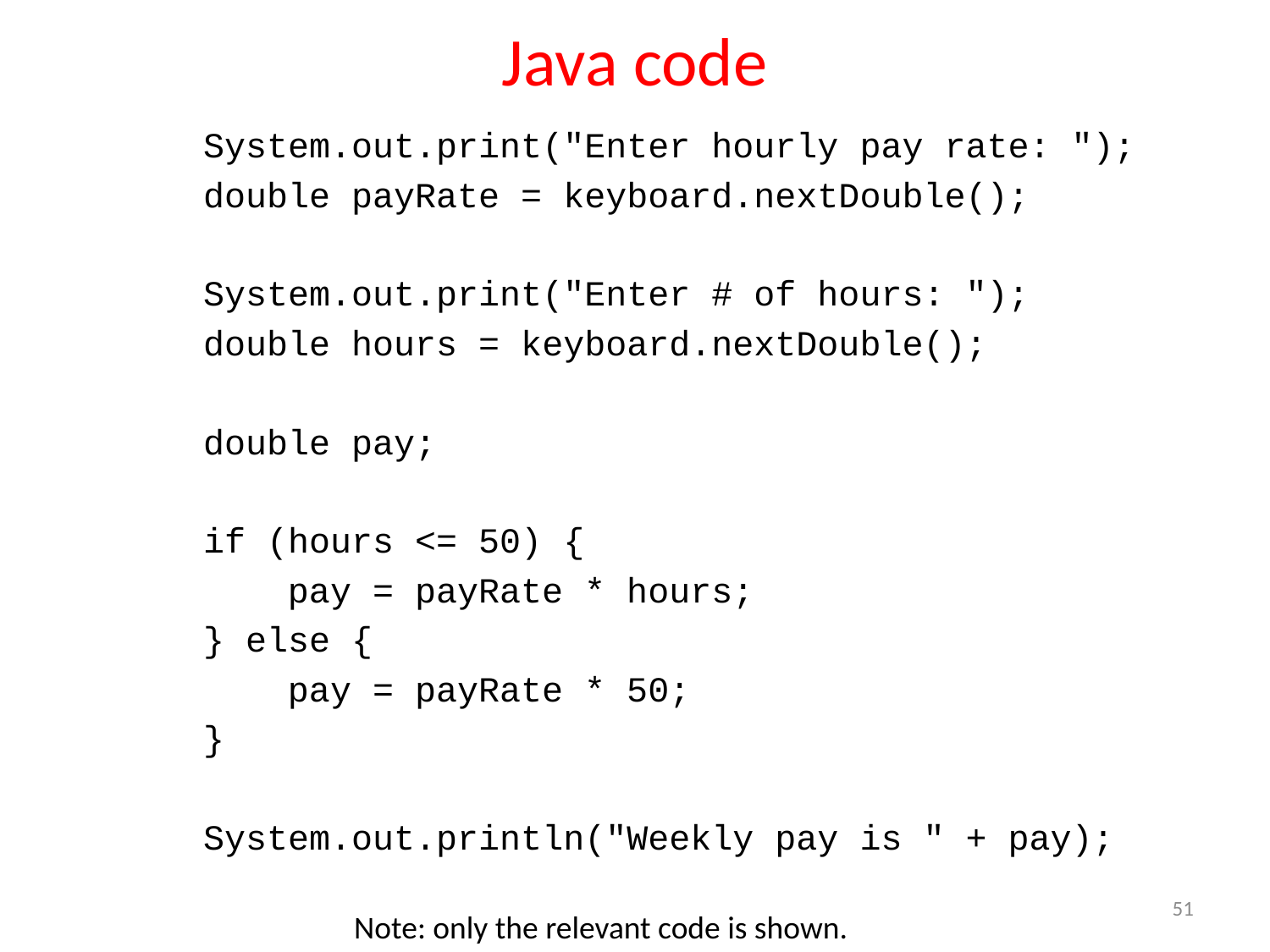

# Java code
        System.out.print("Enter hourly pay rate: ");
        double payRate = keyboard.nextDouble();

        System.out.print("Enter # of hours: ");
        double hours = keyboard.nextDouble();

        double pay;

        if (hours <= 50) {
            pay = payRate * hours;
        } else {
            pay = payRate * 50;
        }

	  System.out.println("Weekly pay is " + pay);
51
Note: only the relevant code is shown.